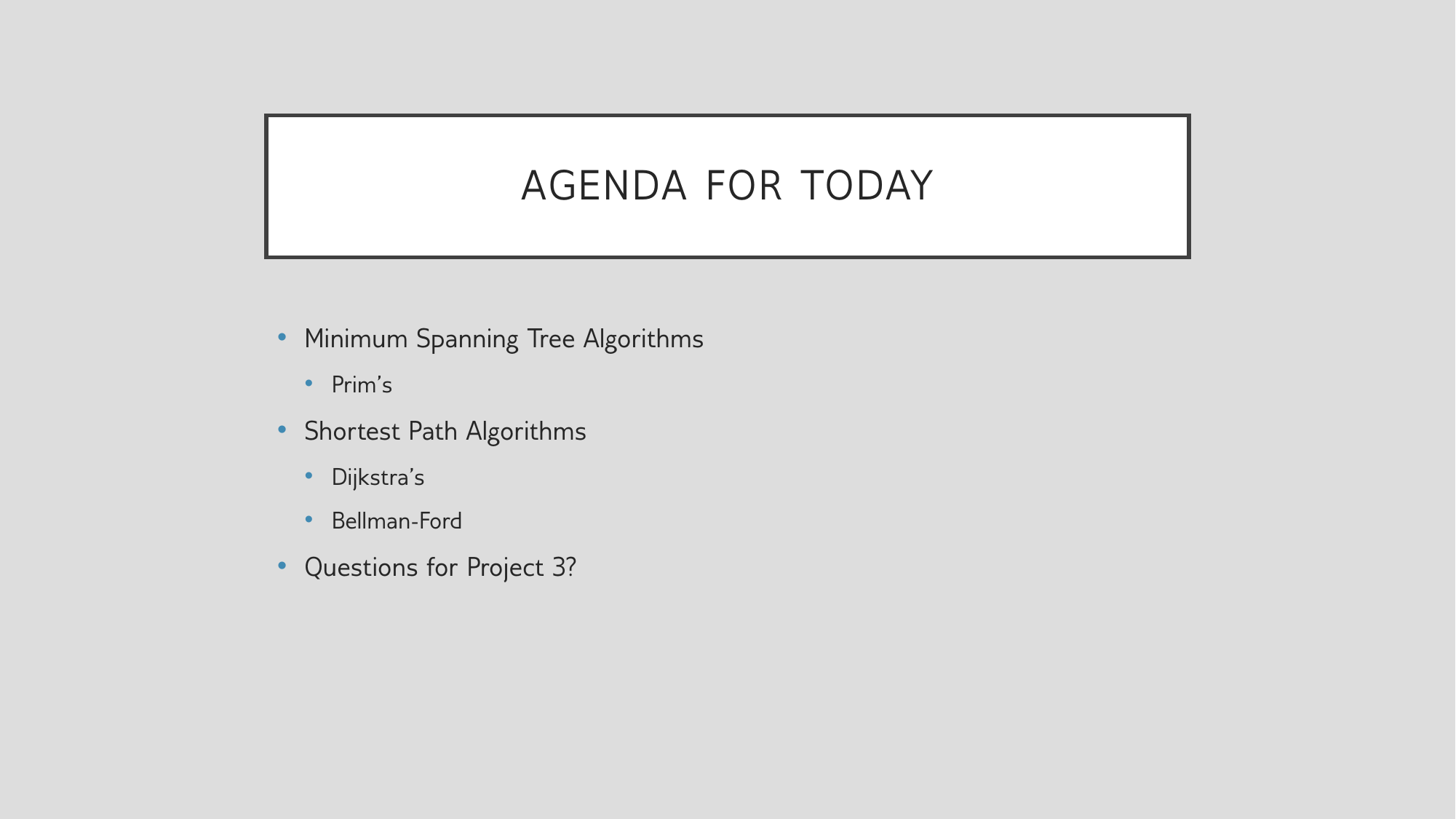

# Agenda For Today
Minimum Spanning Tree Algorithms
Prim’s
Shortest Path Algorithms
Dijkstra’s
Bellman-Ford
Questions for Project 3?